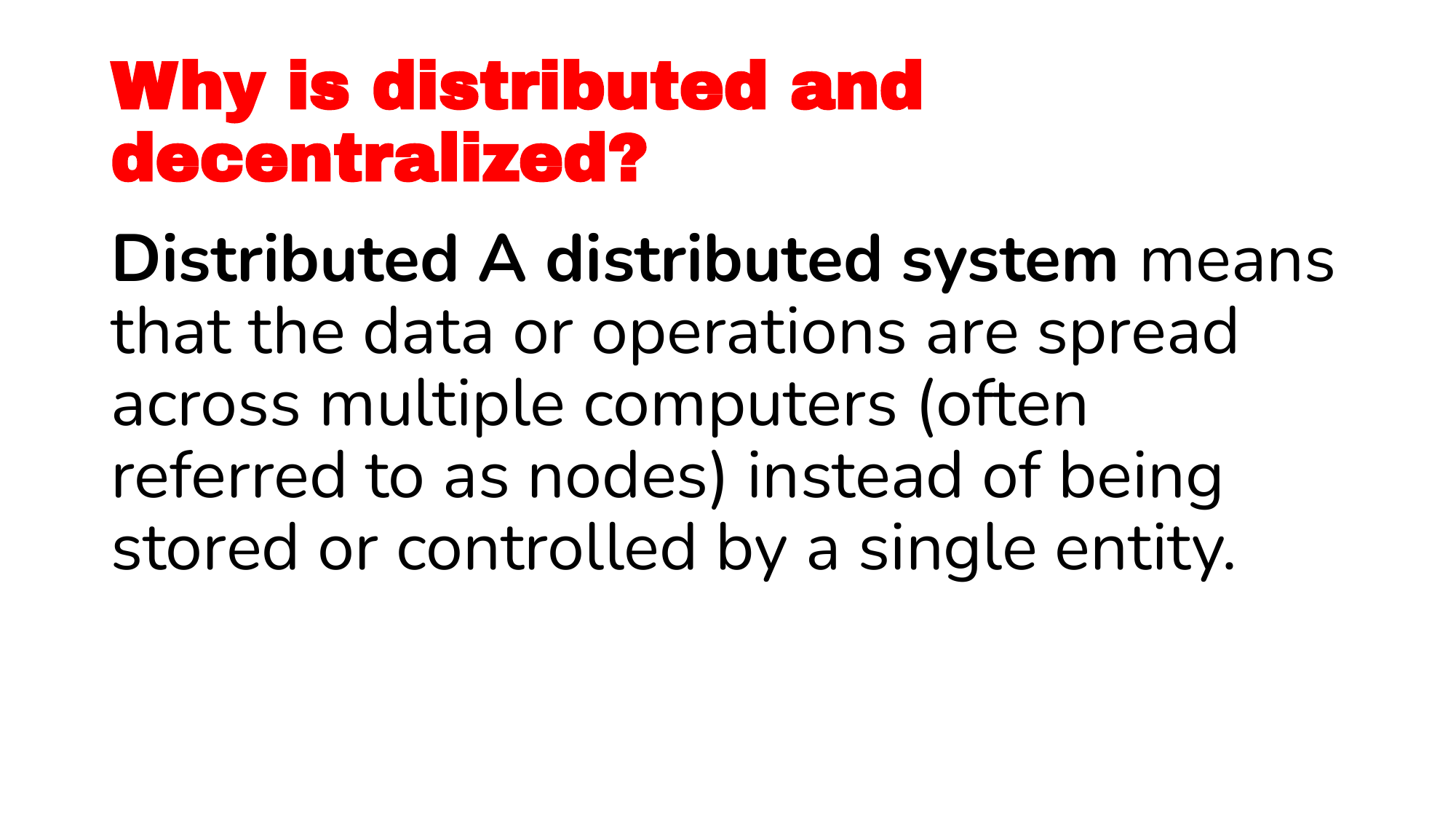

# Why is distributed and decentralized?
Distributed A distributed system means that the data or operations are spread across multiple computers (often referred to as nodes) instead of being stored or controlled by a single entity.